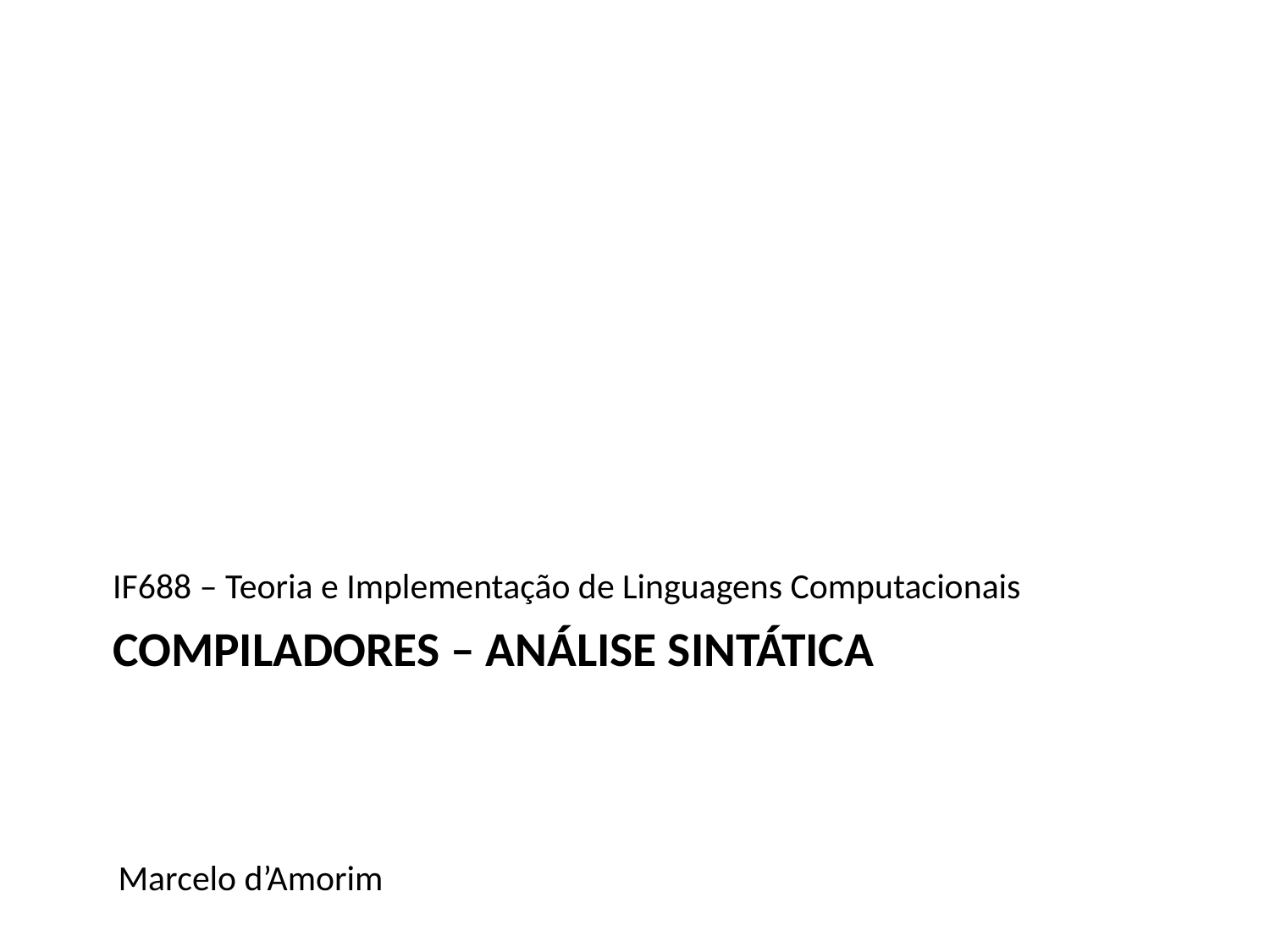

IF688 – Teoria e Implementação de Linguagens Computacionais
Compiladores – análise sintática

Marcelo d’Amorim